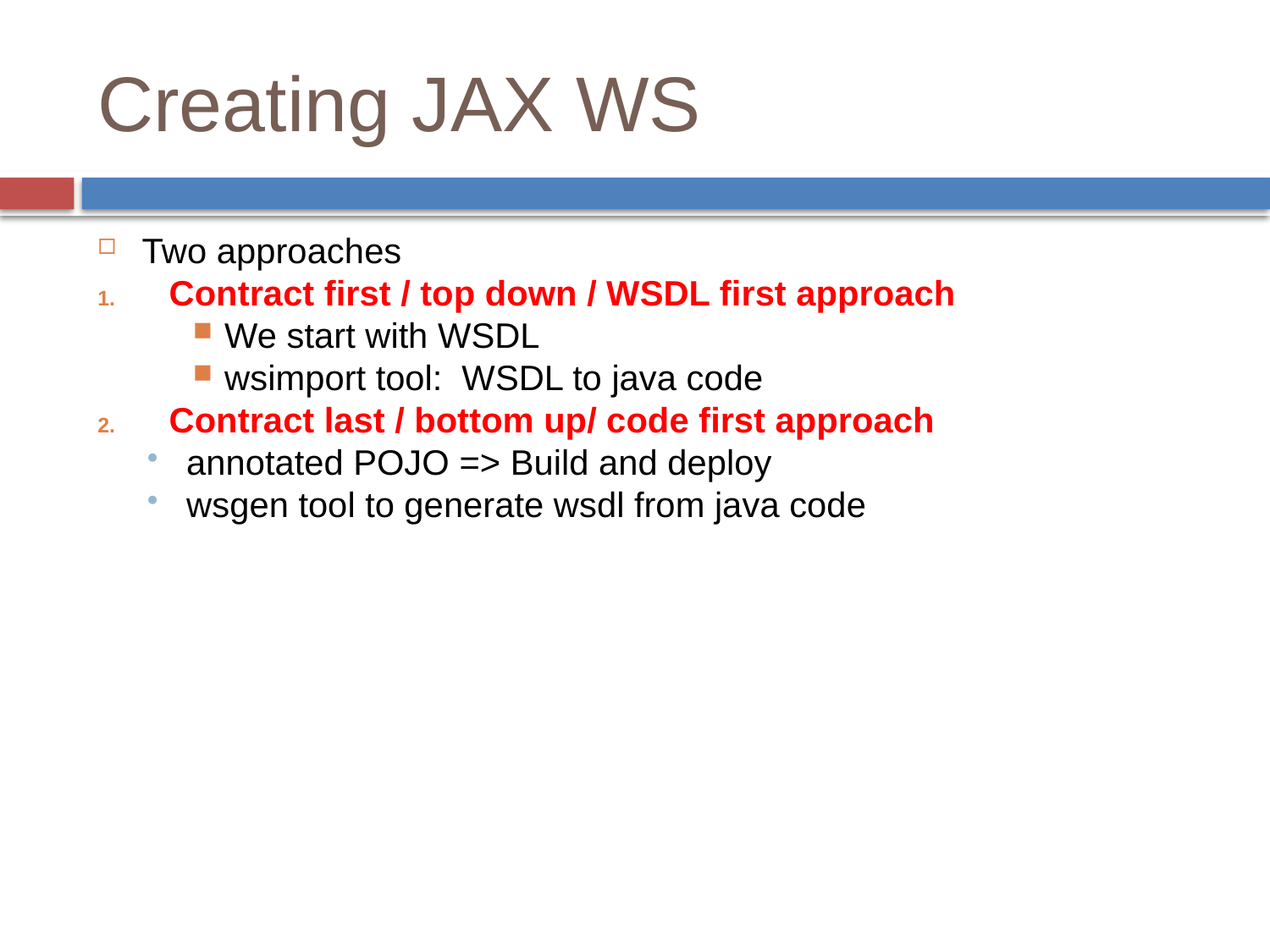

Creating JAX WS
Two approaches
Contract first / top down / WSDL first approach
We start with WSDL
wsimport tool:  WSDL to java code
Contract last / bottom up/ code first approach
annotated POJO => Build and deploy
wsgen tool to generate wsdl from java code